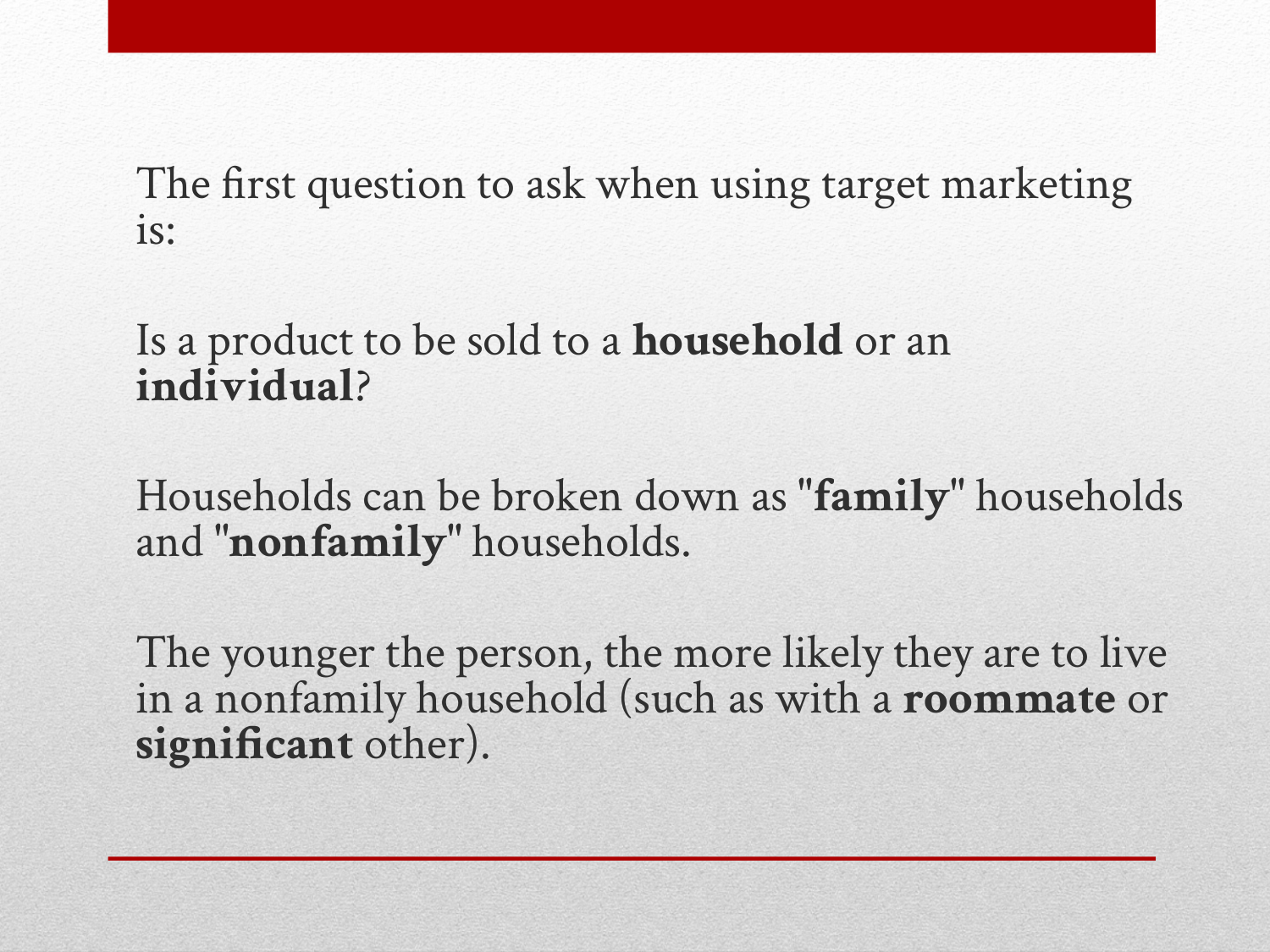

The first question to ask when using target marketing is:

	Is a product to be sold to a household or an individual?

	Households can be broken down as "family" households and "nonfamily" households.

	The younger the person, the more likely they are to live in a nonfamily household (such as with a roommate or significant other).